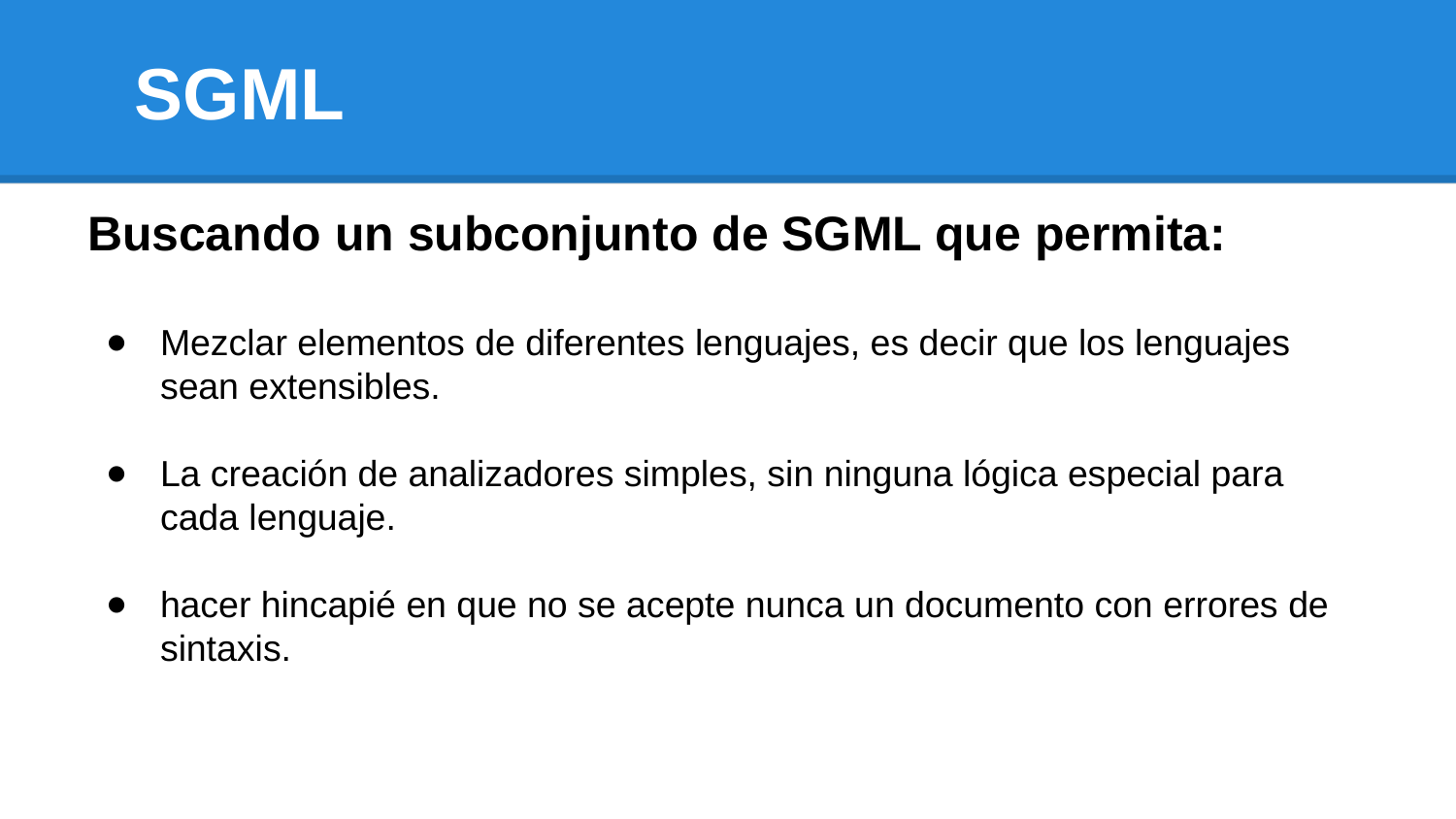

SGML
Buscando un subconjunto de SGML que permita:

Mezclar elementos de diferentes lenguajes, es decir que los lenguajes sean extensibles.

La creación de analizadores simples, sin ninguna lógica especial para cada lenguaje.

hacer hincapié en que no se acepte nunca un documento con errores de sintaxis.